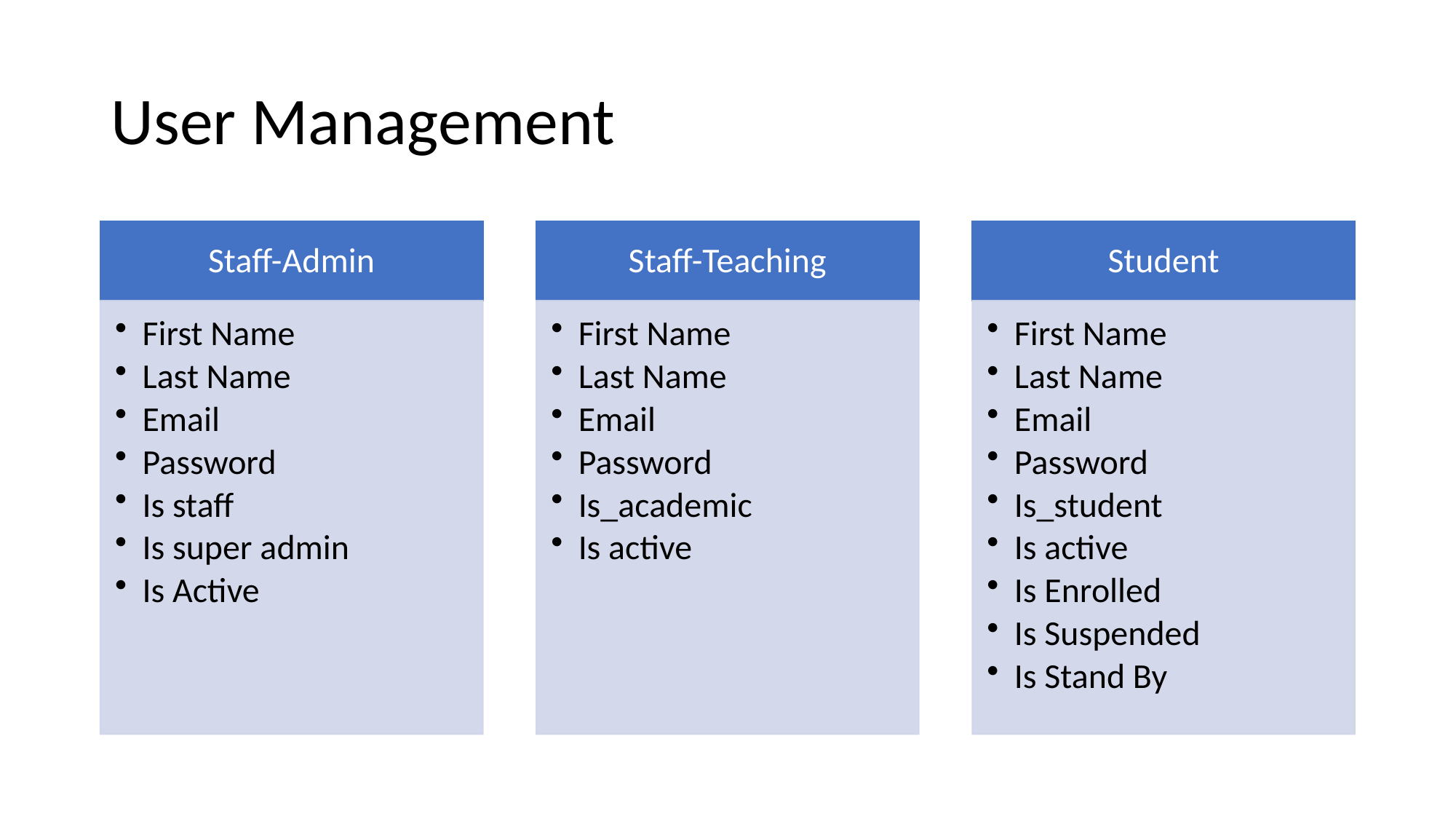

# User Management
Staff-Admin
First Name
Last Name
Email
Password
Is staff
Is super admin
Is Active
Staff-Teaching
First Name
Last Name
Email
Password
Is_academic
Is active
Student
First Name
Last Name
Email
Password
Is_student
Is active
Is Enrolled
Is Suspended
Is Stand By